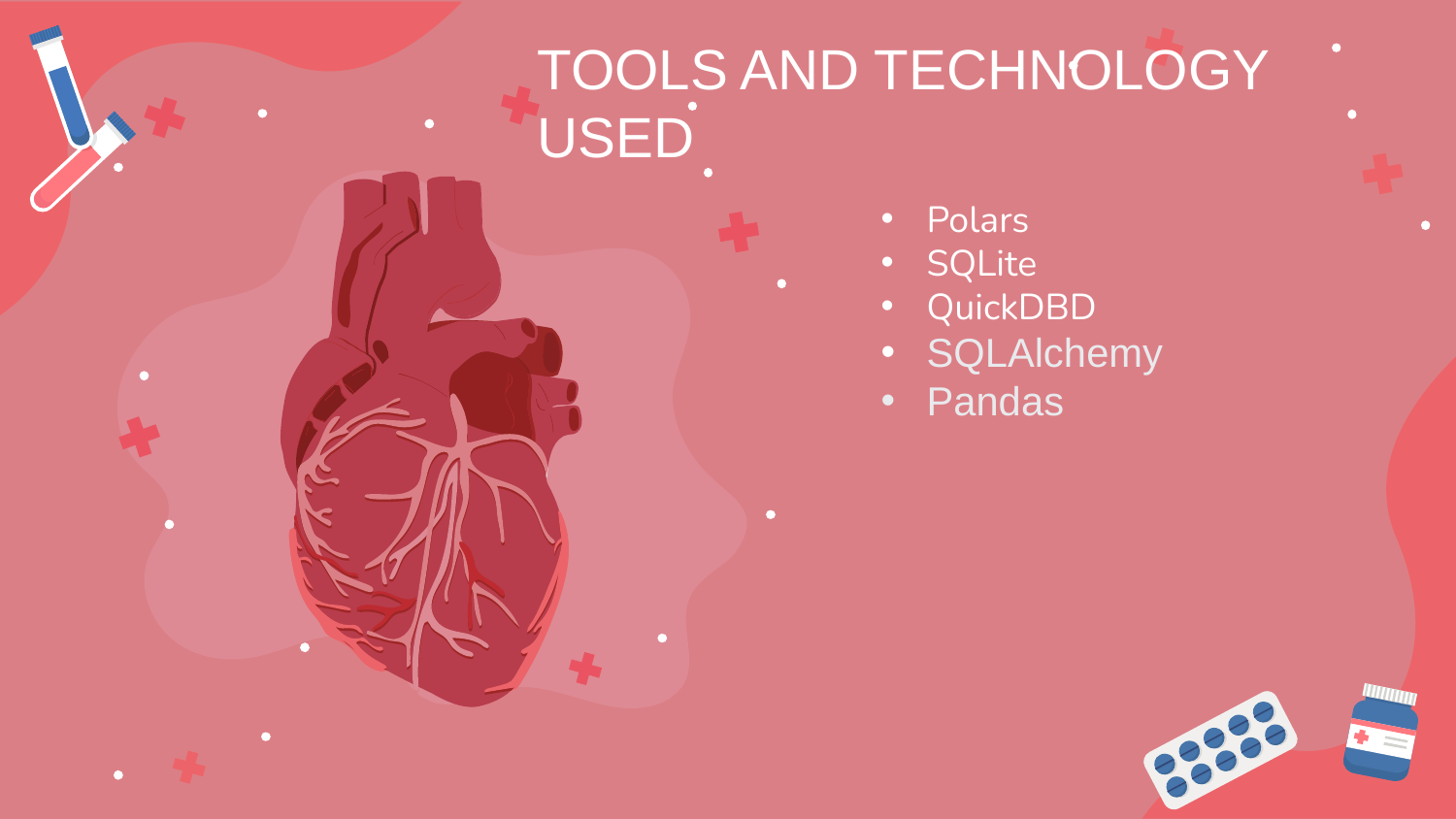

# TOOLS AND TECHNOLOGY USED

Polars
SQLite
QuickDBD
SQLAlchemy
Pandas